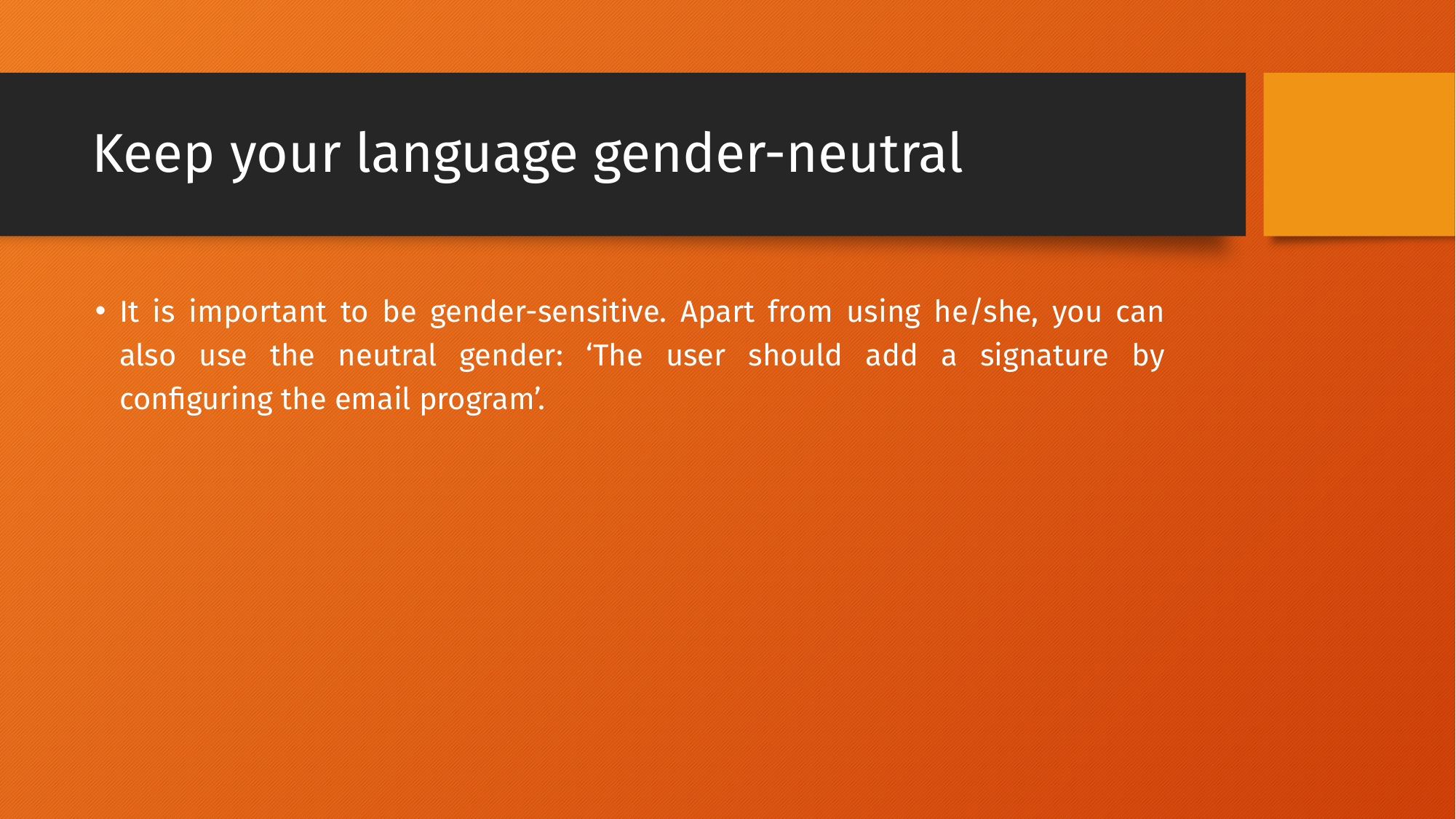

# Keep your language gender-neutral
It is important to be gender-sensitive. Apart from using he/she, you can also use the neutral gender: ‘The user should add a signature by configuring the email program’.